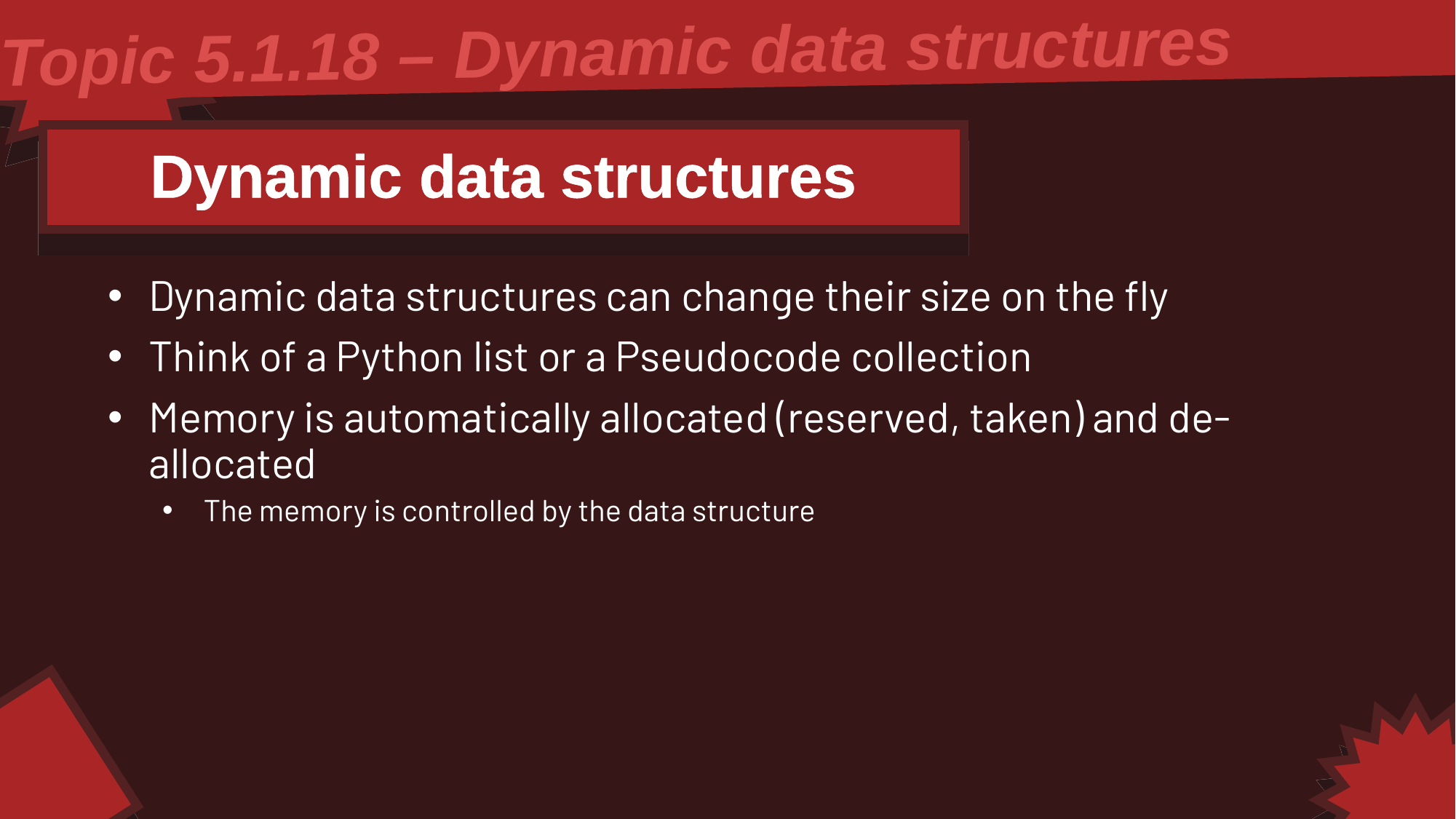

Topic 5.1.18 – Dynamic data structures

Dynamic data structures
Dynamic data structures can change their size on the fly
Think of a Python list or a Pseudocode collection
Memory is automatically allocated (reserved, taken) and de-allocated
The memory is controlled by the data structure